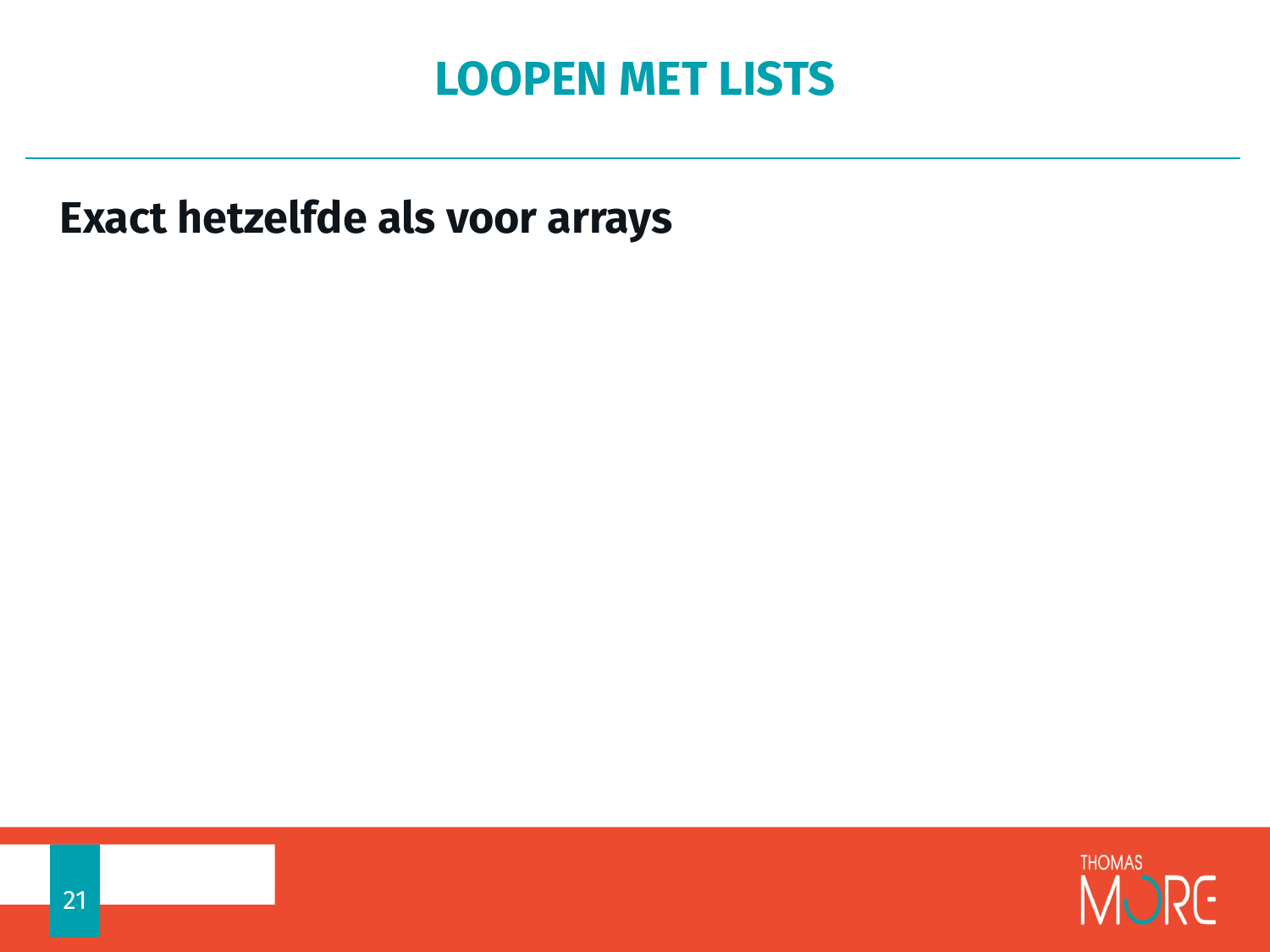

# LOOPEN MET LISTS
Exact hetzelfde als voor arrays

21